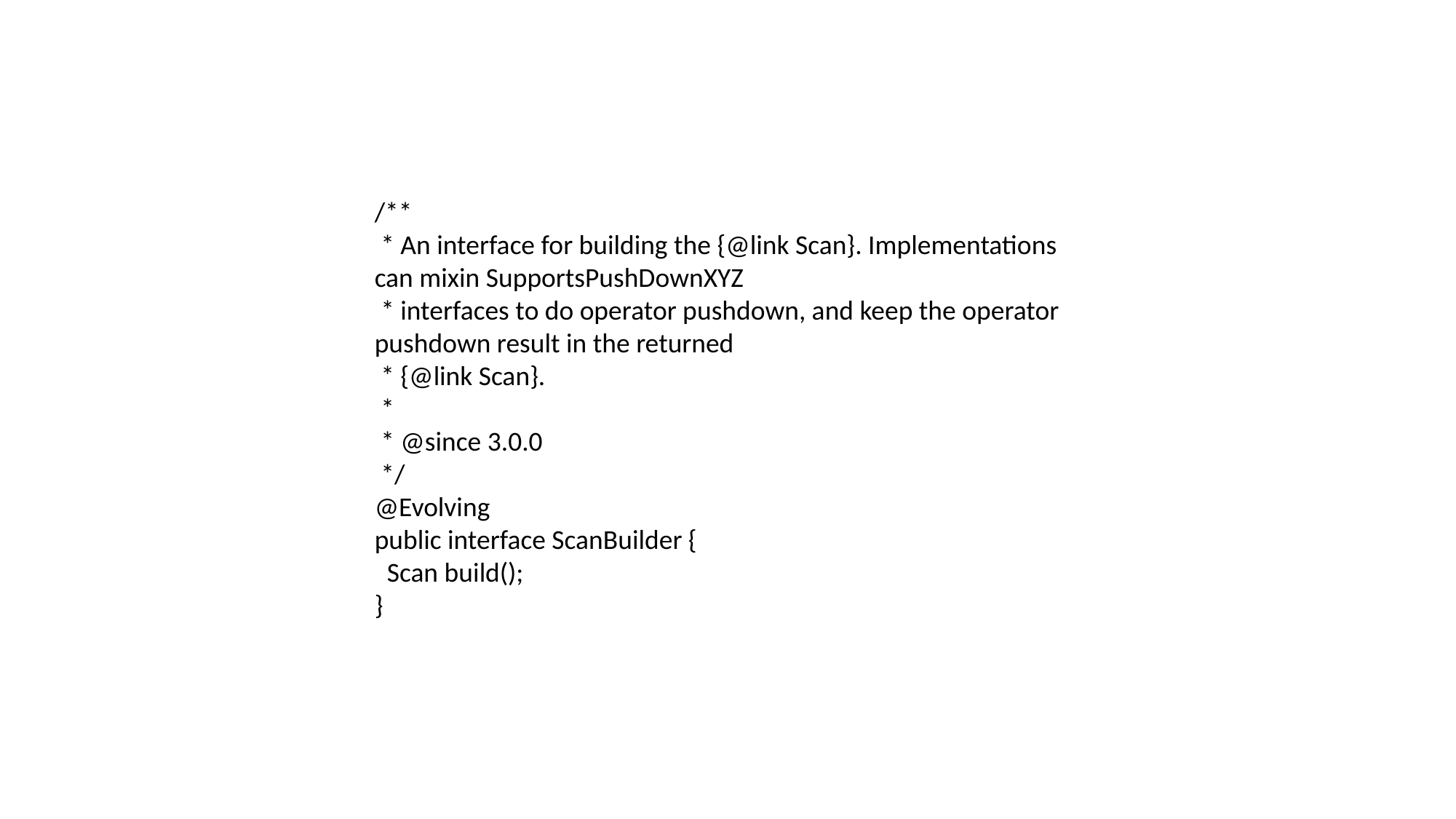

/**
 * An interface for building the {@link Scan}. Implementations can mixin SupportsPushDownXYZ
 * interfaces to do operator pushdown, and keep the operator pushdown result in the returned
 * {@link Scan}.
 *
 * @since 3.0.0
 */
@Evolving
public interface ScanBuilder {
  Scan build();
}